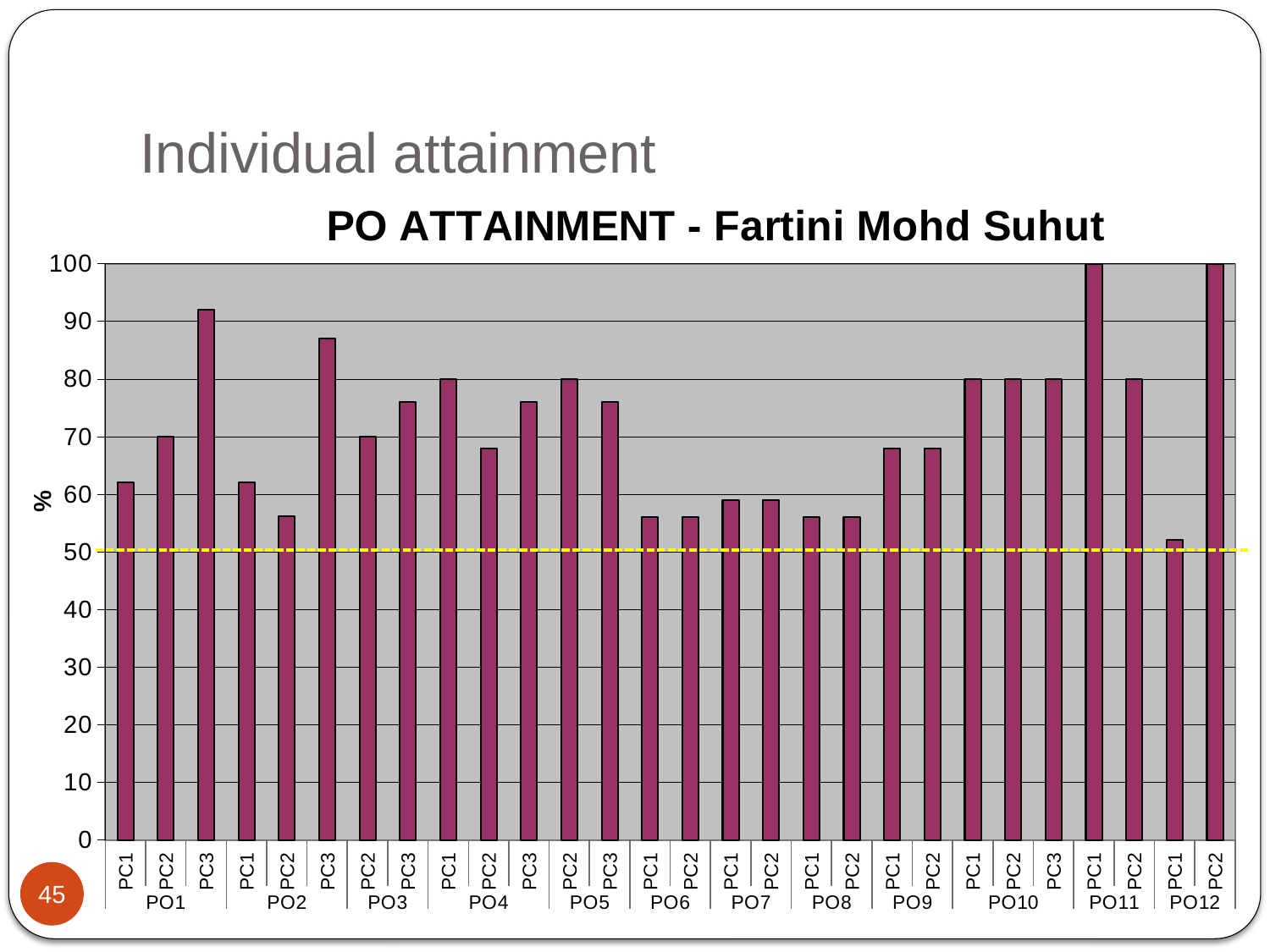

# Individual attainment

### Chart: PO ATTAINMENT - Fartini Mohd Suhut

| Category |  |
|---|---|
| PC1 | 62.0 |
| PC2 | 70.0 |
| PC3 | 92.0 |
| PC1 | 62.0 |
| PC2 | 56.25 |
| PC3 | 87.0 |
| PC2 | 70.0 |
| PC3 | 76.0 |
| PC1 | 80.0 |
| PC2 | 68.0 |
| PC3 | 76.0 |
| PC2 | 80.0 |
| PC3 | 76.0 |
| PC1 | 56.0 |
| PC2 | 56.0 |
| PC1 | 59.0 |
| PC2 | 59.0 |
| PC1 | 56.0 |
| PC2 | 56.0 |
| PC1 | 68.0 |
| PC2 | 68.0 |
| PC1 | 80.0 |
| PC2 | 80.0 |
| PC3 | 80.0 |
| PC1 | 100.0 |
| PC2 | 80.0 |
| PC1 | 52.0 |
| PC2 | 100.0 |
45